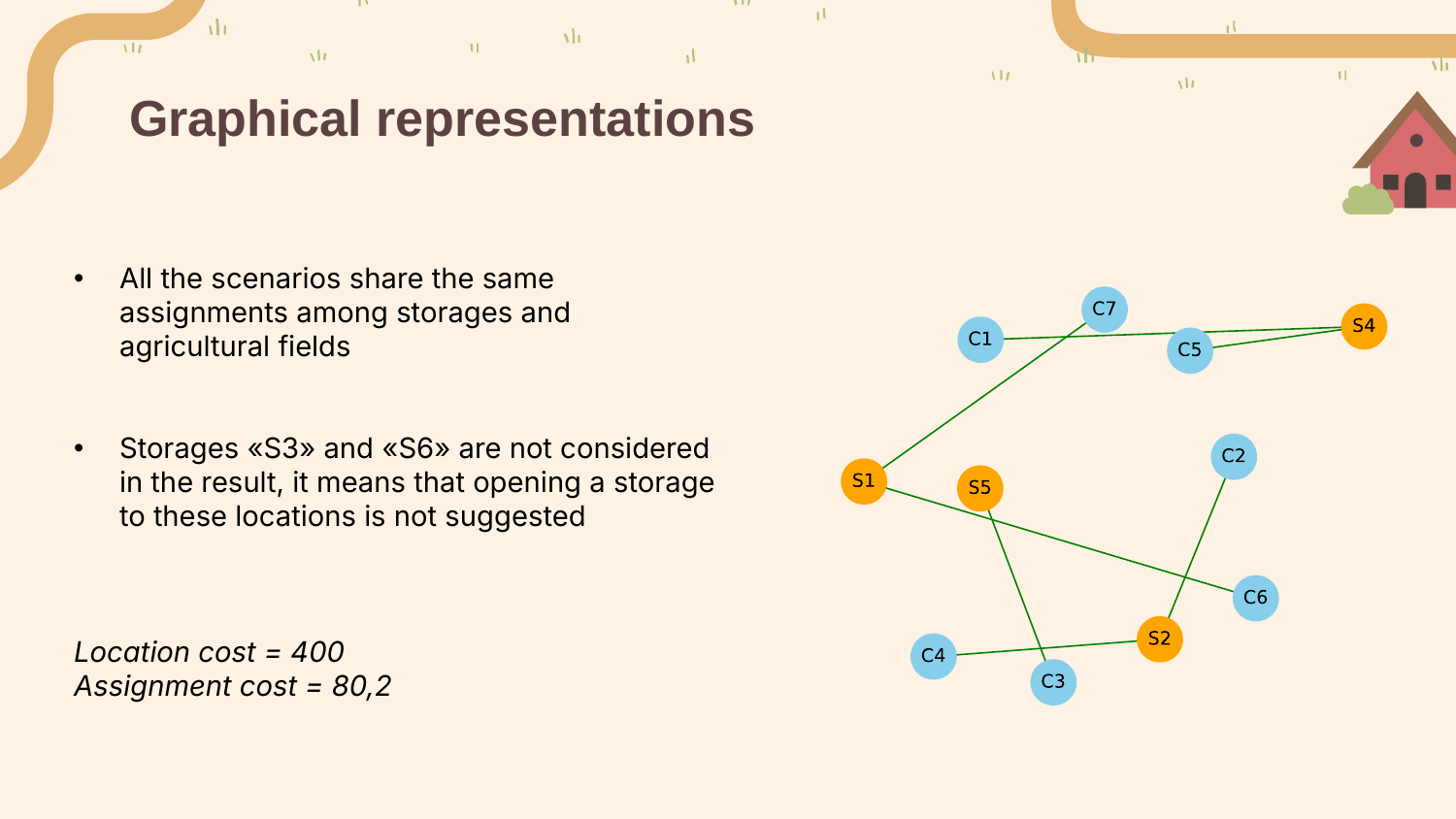

# Graphical representations

All the scenarios share the same assignments among storages and agricultural fields

Storages «S3» and «S6» are not considered in the result, it means that opening a storage to these locations is not suggested

Location cost = 400
Assignment cost = 80,2